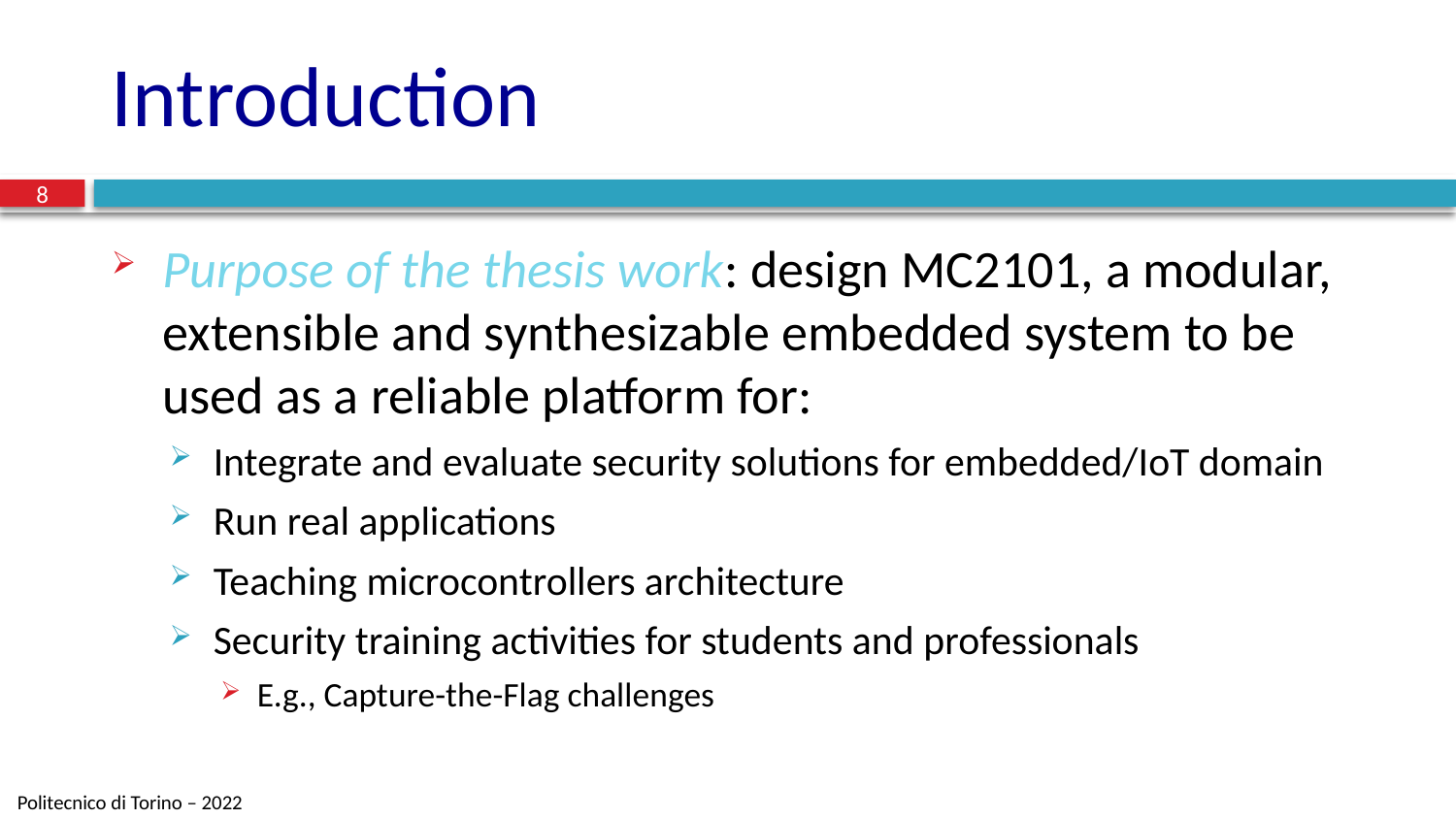

# Introduction
8
Purpose of the thesis work: design MC2101, a modular, extensible and synthesizable embedded system to be used as a reliable platform for:
Integrate and evaluate security solutions for embedded/IoT domain
Run real applications
Teaching microcontrollers architecture
Security training activities for students and professionals
E.g., Capture-the-Flag challenges